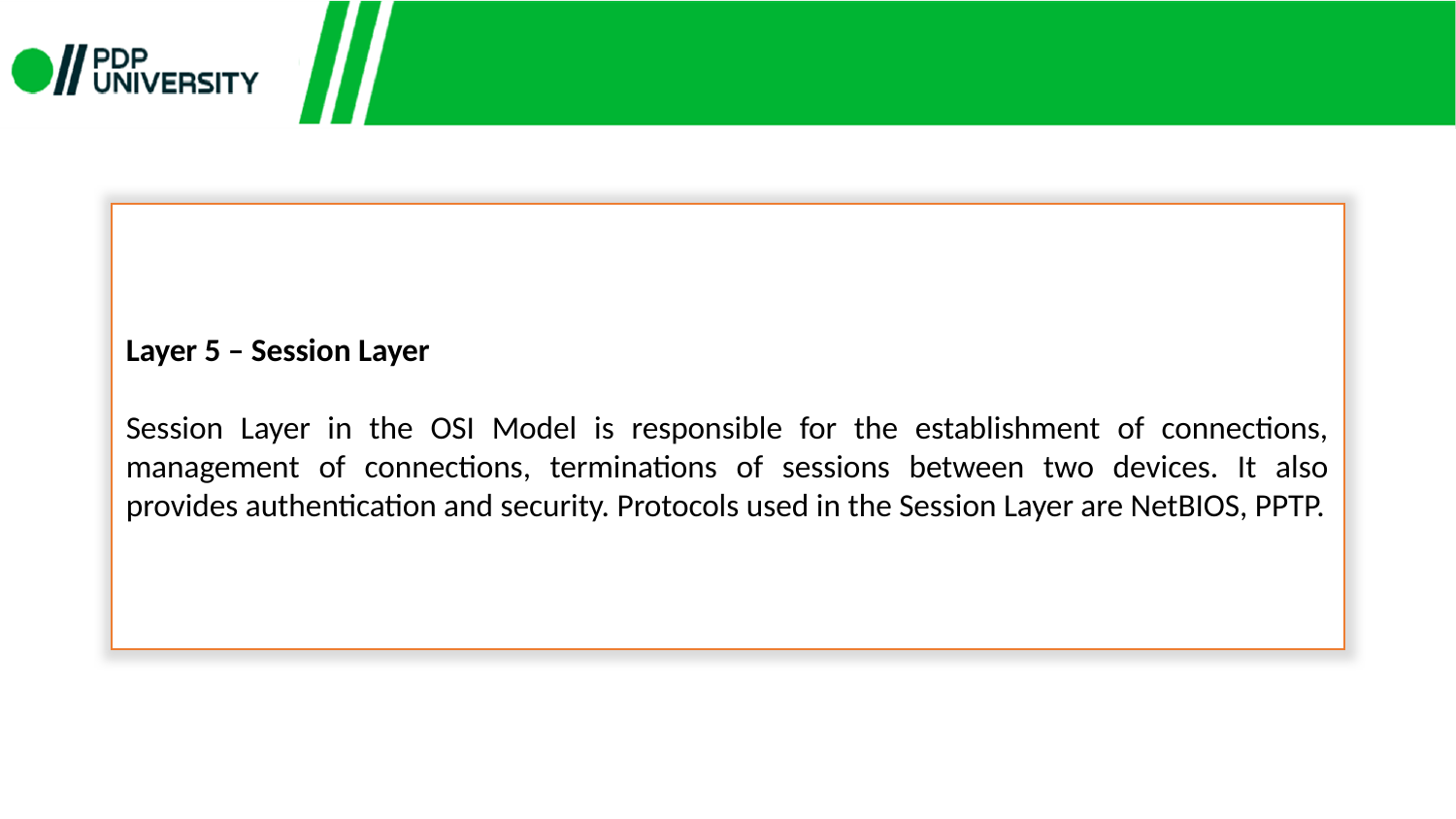

Layer 5 – Session Layer

Session Layer in the OSI Model is responsible for the establishment of connections, management of connections, terminations of sessions between two devices. It also provides authentication and security. Protocols used in the Session Layer are NetBIOS, PPTP.